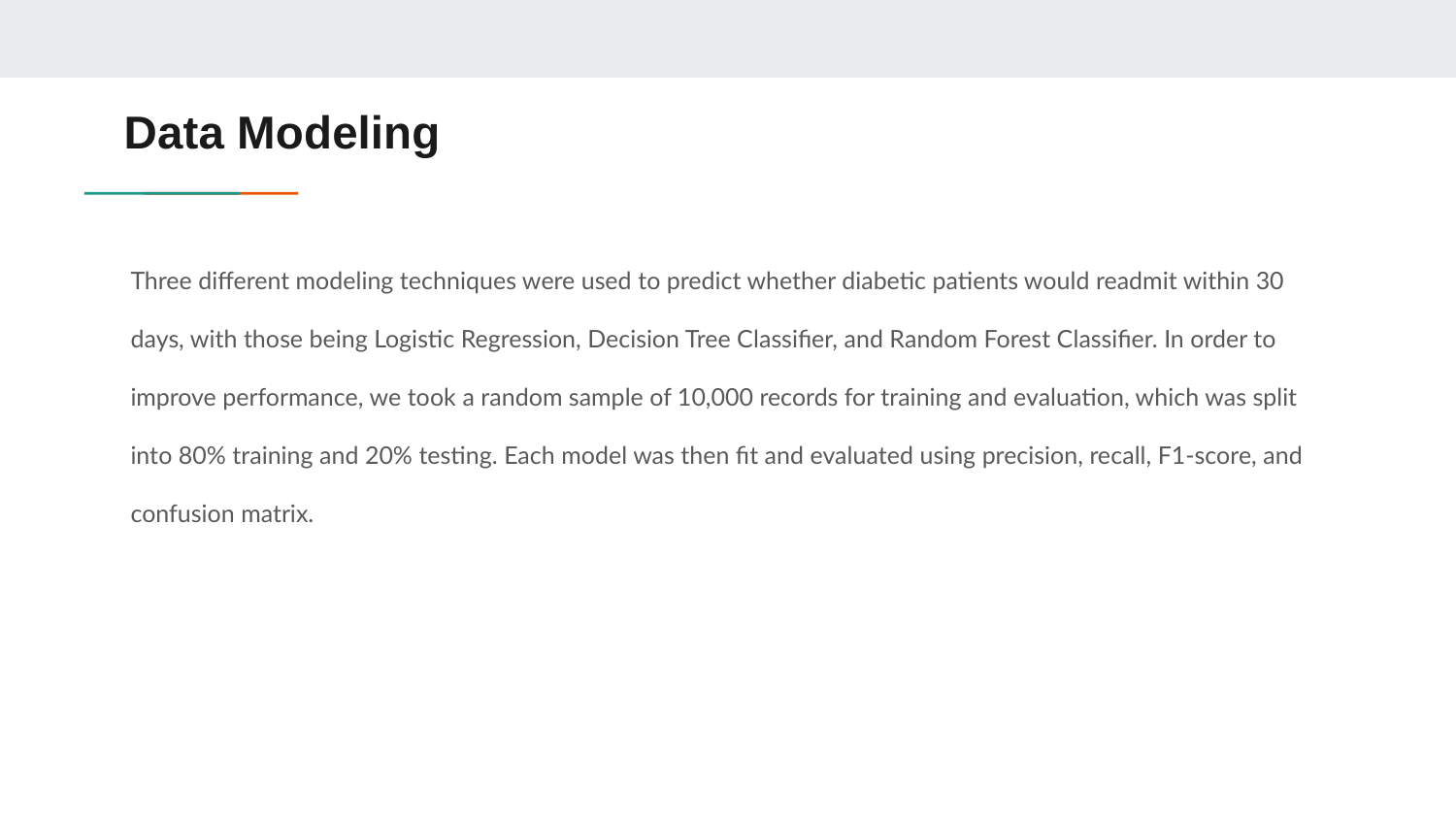

# Data Modeling
Three different modeling techniques were used to predict whether diabetic patients would readmit within 30 days, with those being Logistic Regression, Decision Tree Classifier, and Random Forest Classifier. In order to improve performance, we took a random sample of 10,000 records for training and evaluation, which was split into 80% training and 20% testing. Each model was then fit and evaluated using precision, recall, F1-score, and confusion matrix.